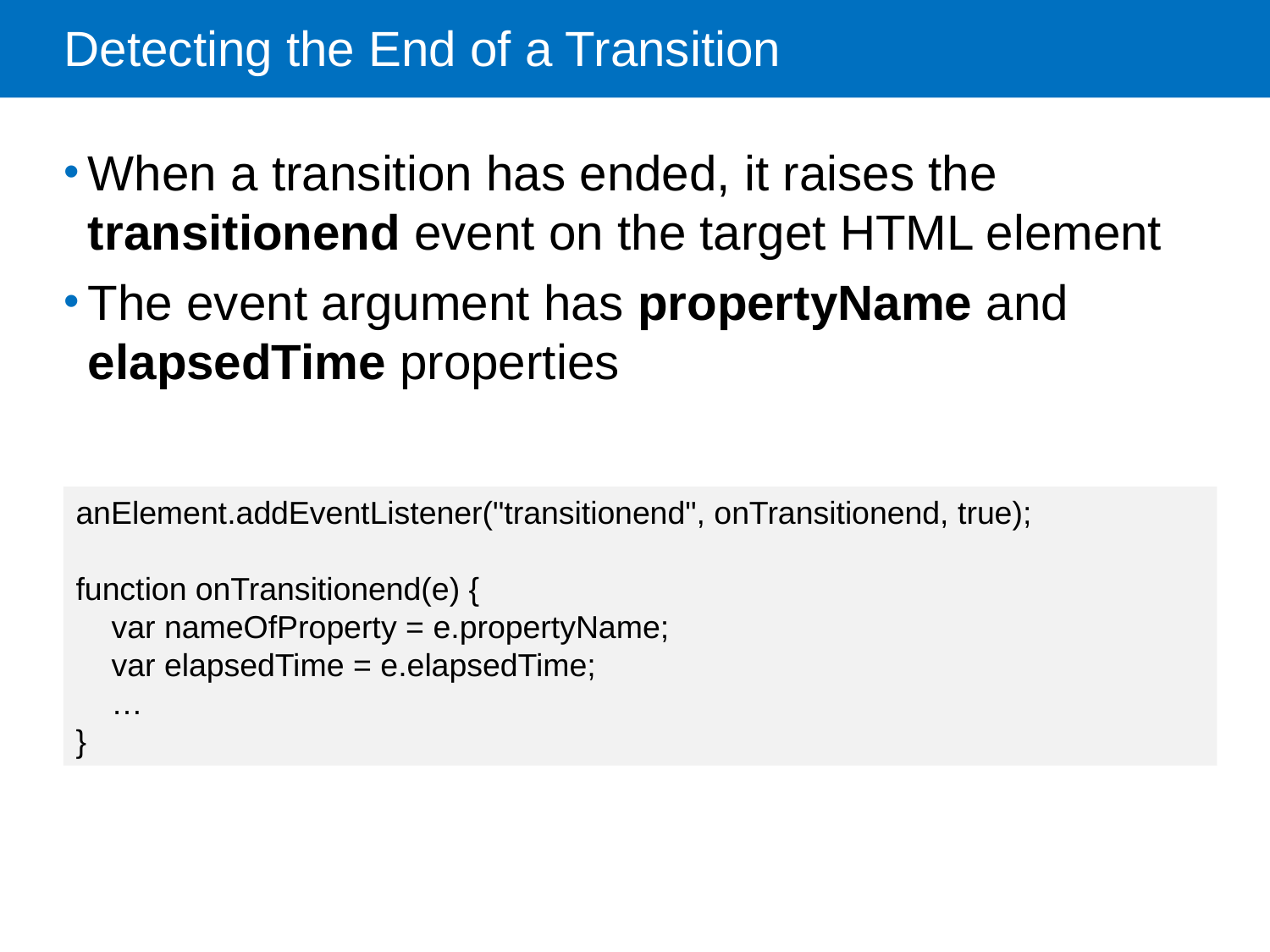

# Detecting the End of a Transition
When a transition has ended, it raises the transitionend event on the target HTML element
The event argument has propertyName and elapsedTime properties

anElement.addEventListener("transitionend", onTransitionend, true);

function onTransitionend(e) {
    var nameOfProperty = e.propertyName;
    var elapsedTime = e.elapsedTime;
    …
}